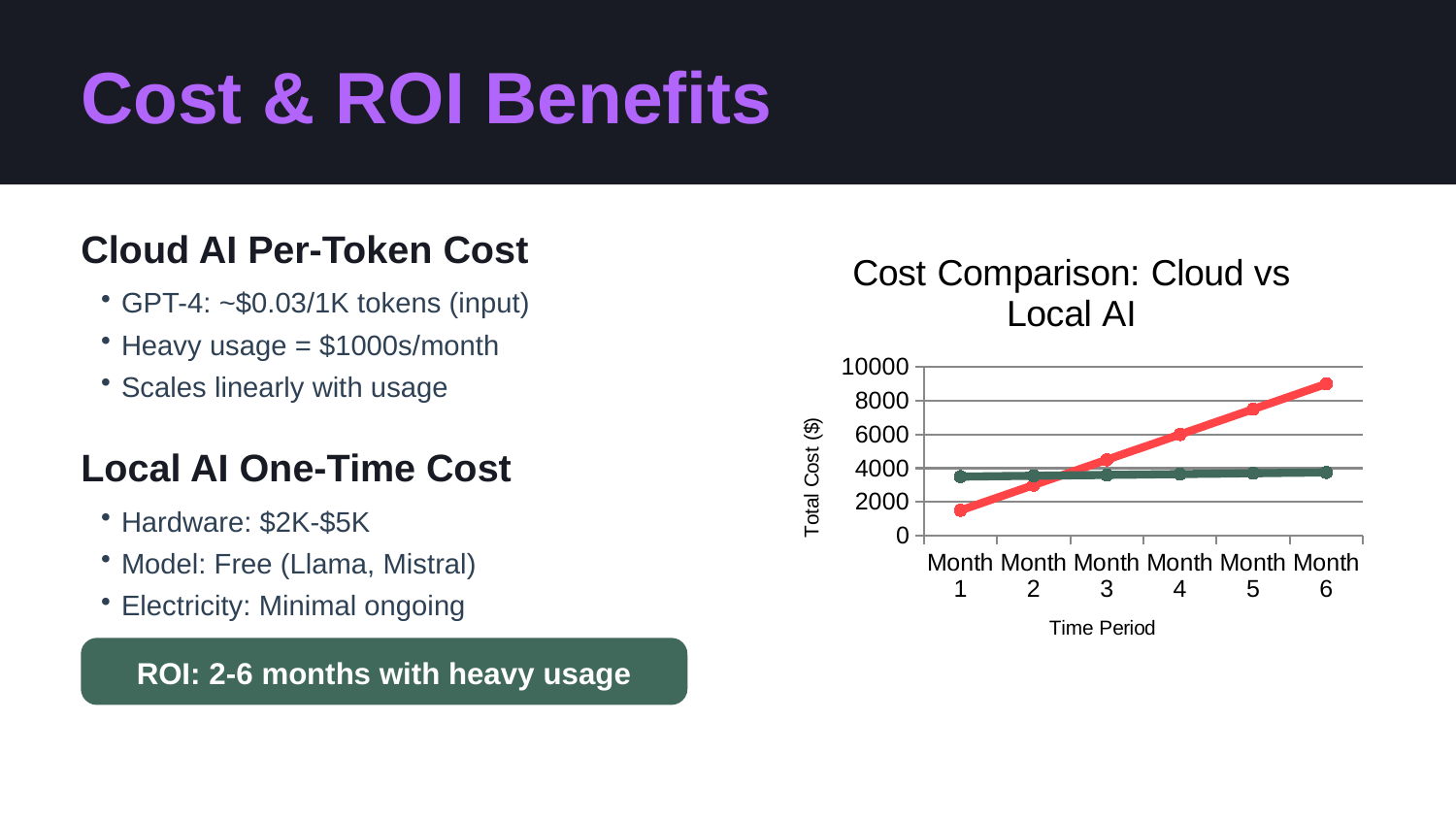

Cost & ROI Benefits
Cloud AI Per-Token Cost

### Chart: Cost Comparison: Cloud vs Local AI

| Category | Cloud AI (Monthly) | Local AI (One-time + Ongoing) |
|---|---|---|
| Month 1 | 1500.0 | 3500.0 |
| Month 2 | 3000.0 | 3550.0 |
| Month 3 | 4500.0 | 3600.0 |
| Month 4 | 6000.0 | 3650.0 |
| Month 5 | 7500.0 | 3700.0 |
| Month 6 | 9000.0 | 3750.0 |
GPT-4: ~$0.03/1K tokens (input)
Heavy usage = $1000s/month
Scales linearly with usage
Local AI One-Time Cost
Hardware: $2K-$5K
Model: Free (Llama, Mistral)
Electricity: Minimal ongoing

ROI: 2-6 months with heavy usage